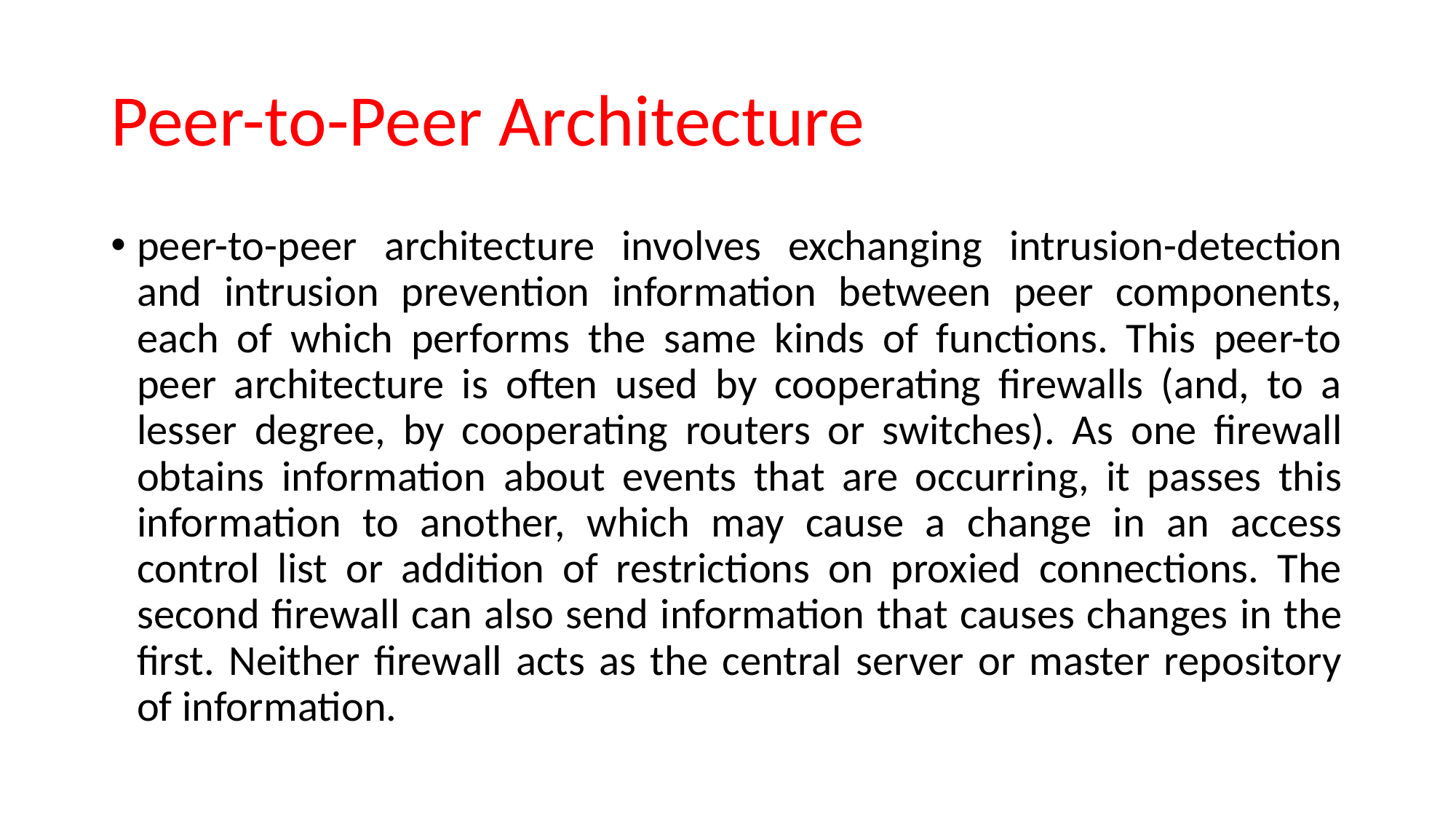

# Peer-to-Peer Architecture
peer-to-peer architecture involves exchanging intrusion-detection and intrusion prevention information between peer components, each of which performs the same kinds of functions. This peer-to peer architecture is often used by cooperating firewalls (and, to a lesser degree, by cooperating routers or switches). As one firewall obtains information about events that are occurring, it passes this information to another, which may cause a change in an access control list or addition of restrictions on proxied connections. The second firewall can also send information that causes changes in the first. Neither firewall acts as the central server or master repository of information.